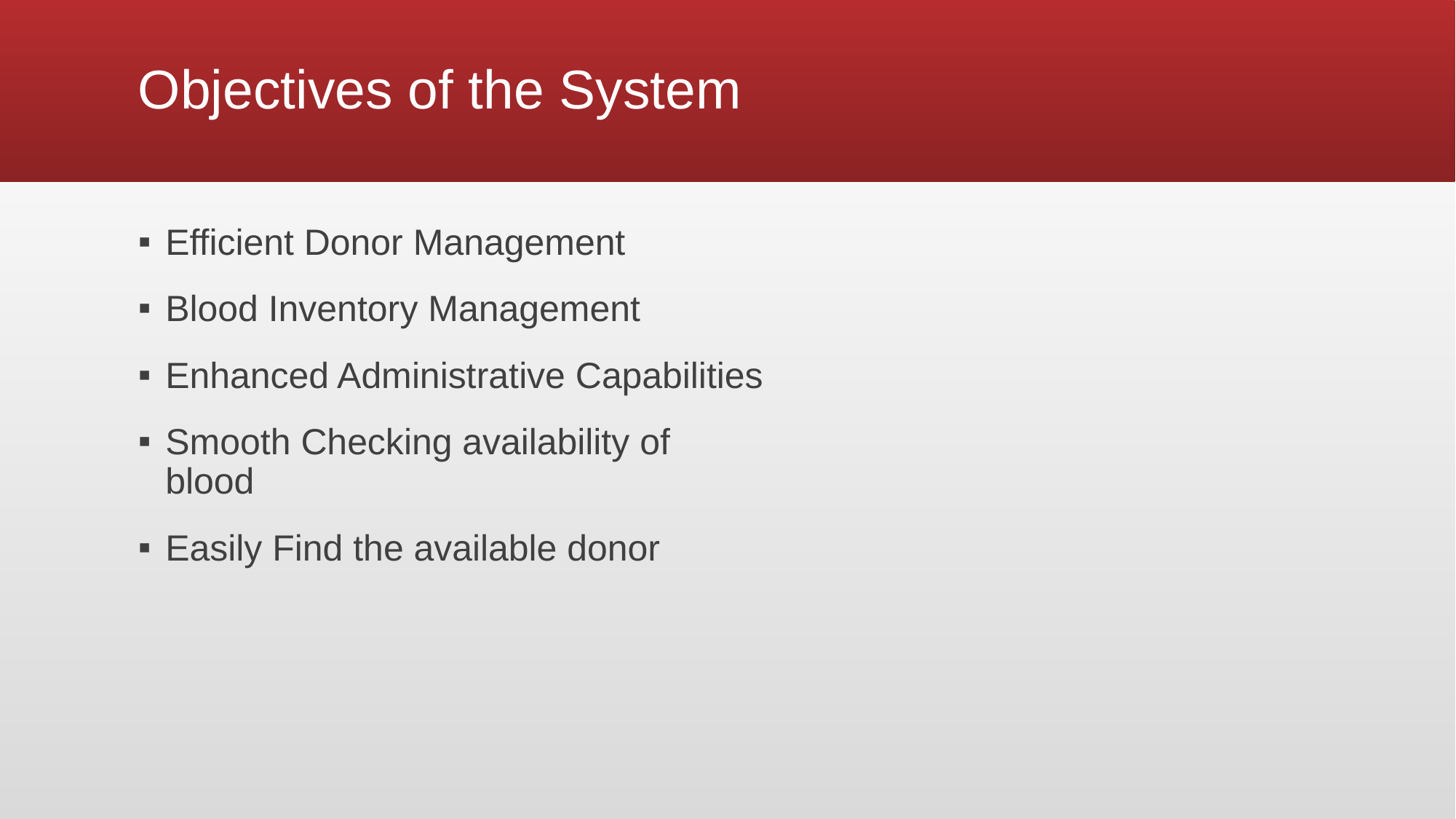

# Objectives of the System
Efficient Donor Management
Blood Inventory Management
Enhanced Administrative Capabilities
Smooth Checking availability of blood
Easily Find the available donor